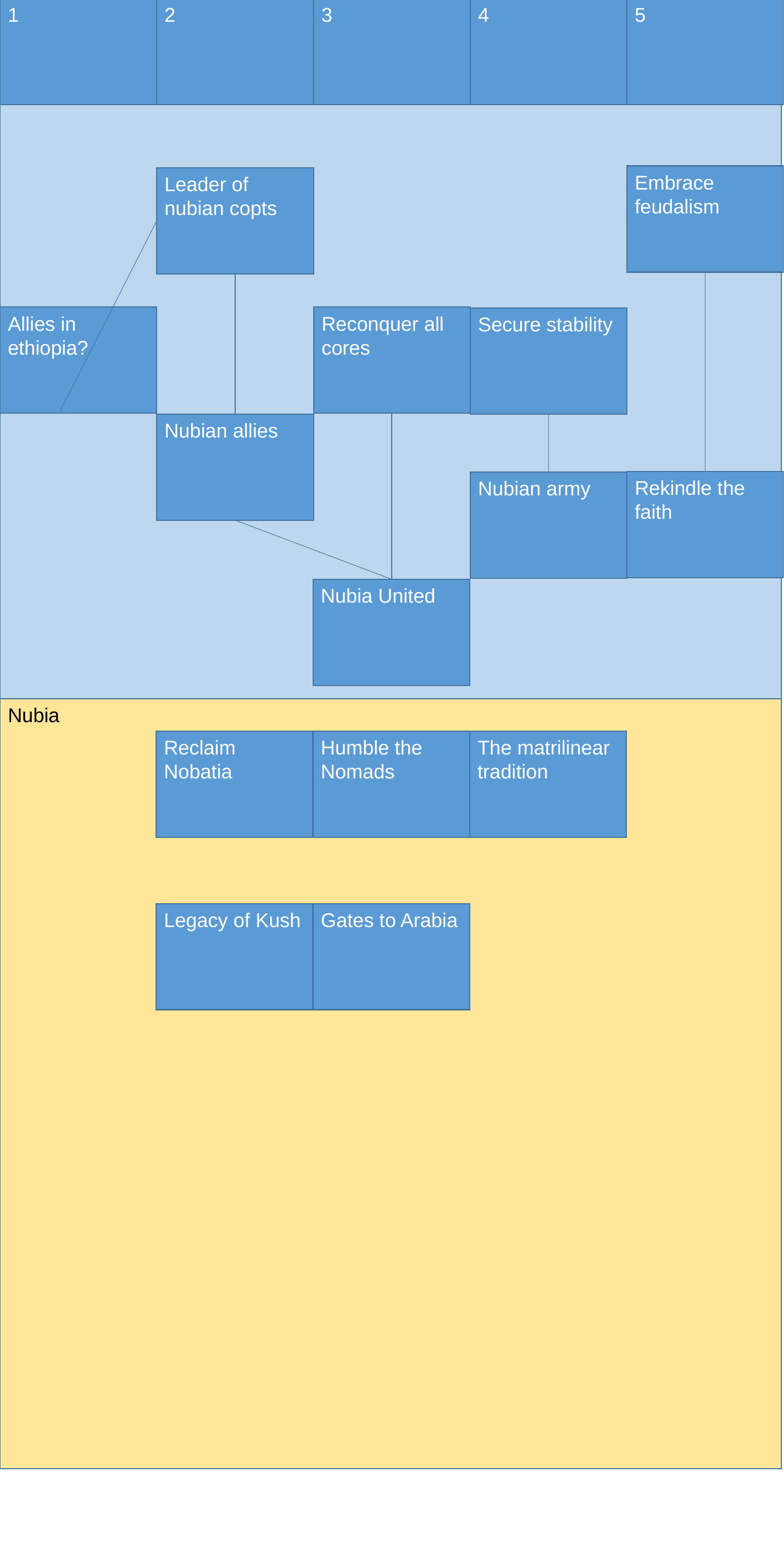

1
2
3
4
5

Embrace feudalism
Leader of nubian copts
Allies in ethiopia?
Reconquer all cores
Secure stability
Nubian allies
Rekindle the faith
Nubian army
Nubia United
Nubia
Reclaim Nobatia
Humble the Nomads
The matrilinear tradition
Legacy of Kush
Gates to Arabia